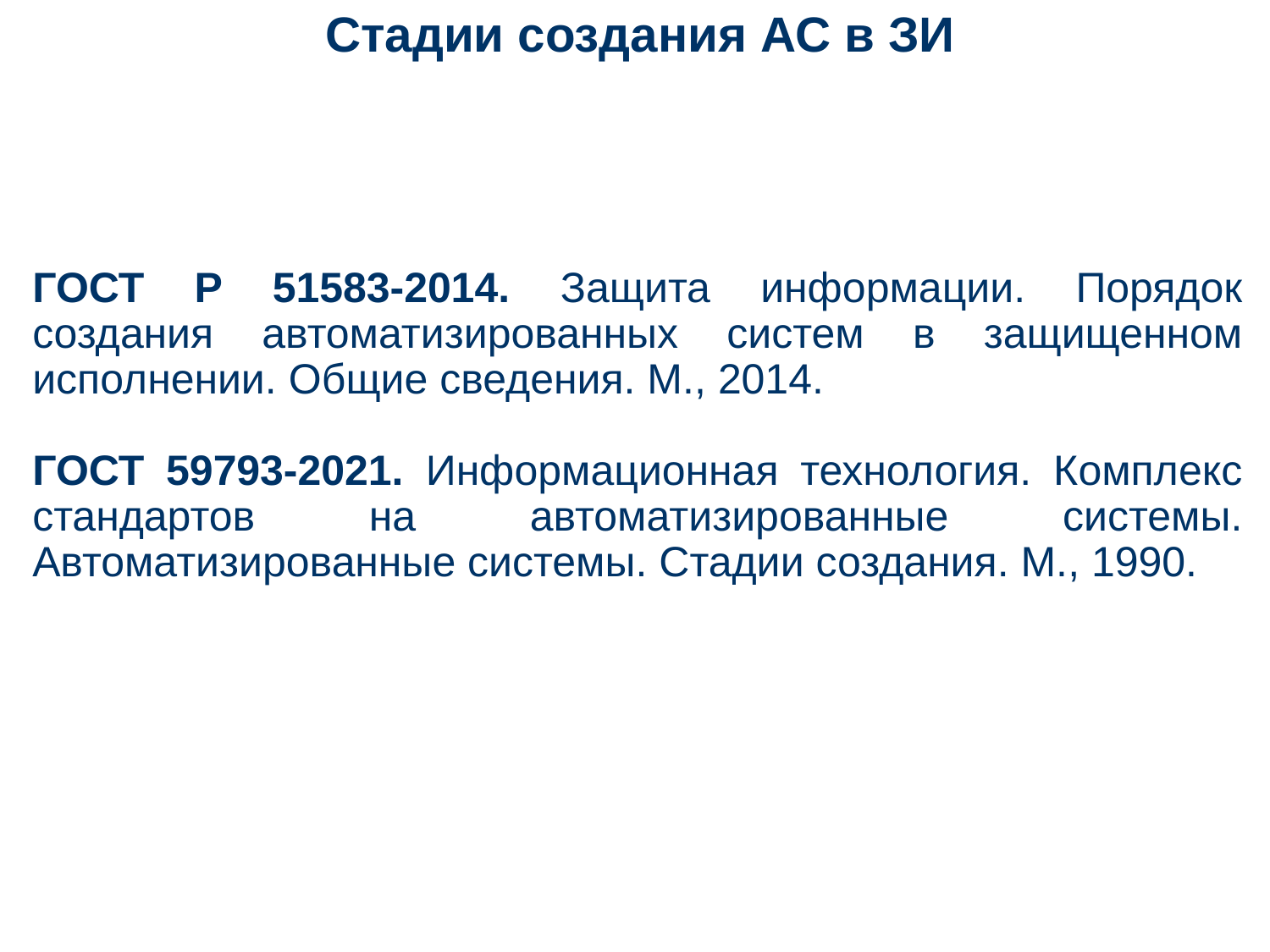

Стадии создания АС в ЗИ
ГОСТ Р 51583-2014. Защита информации. Порядок создания автоматизированных систем в защищенном исполнении. Общие сведения. М., 2014.

ГОСТ 59793-2021. Информационная технология. Комплекс стандартов на автоматизированные системы. Автоматизированные системы. Стадии создания. М., 1990.